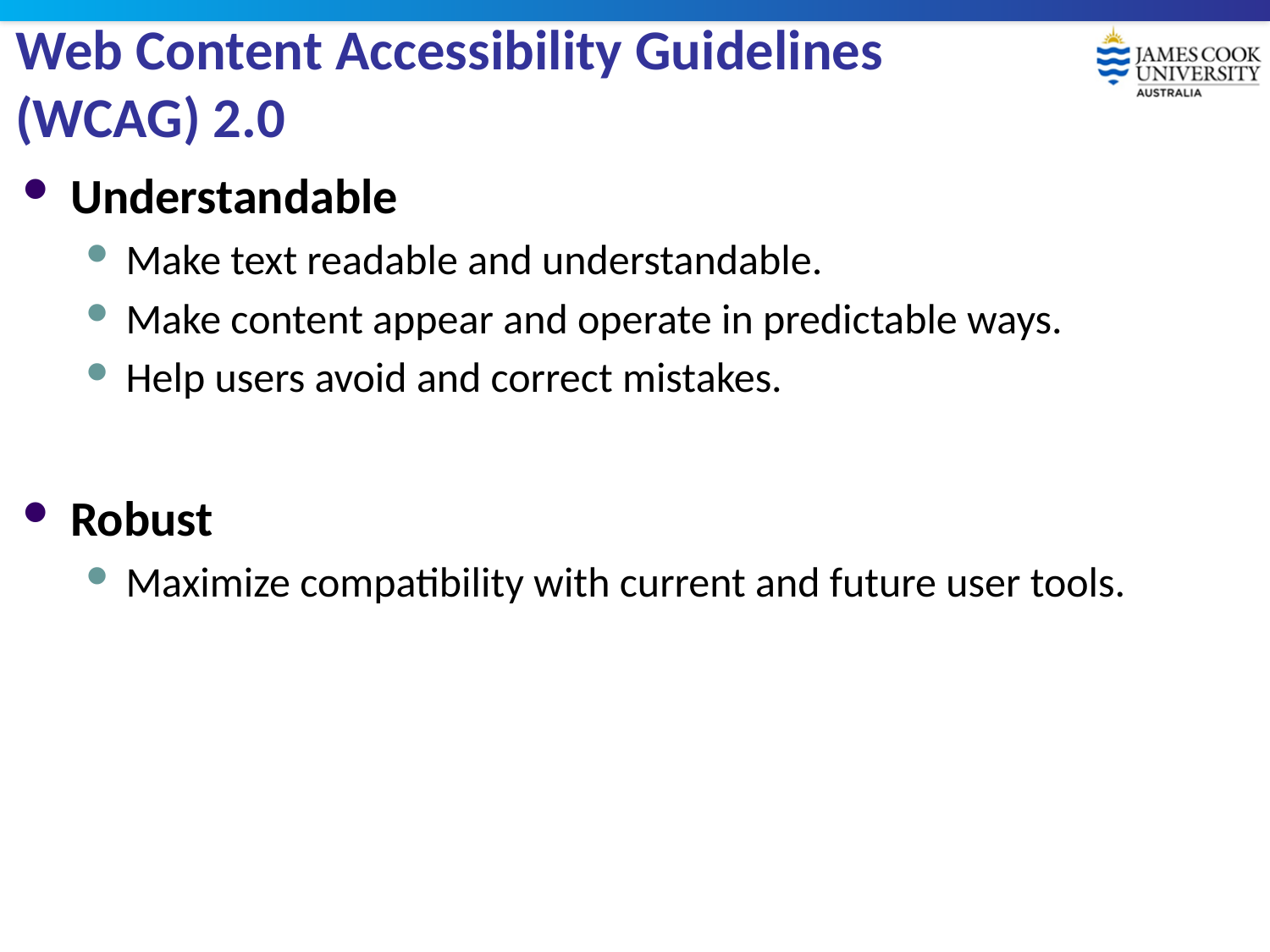

# Web Content Accessibility Guidelines (WCAG) 2.0
Understandable
Make text readable and understandable.
Make content appear and operate in predictable ways.
Help users avoid and correct mistakes.

Robust
Maximize compatibility with current and future user tools.